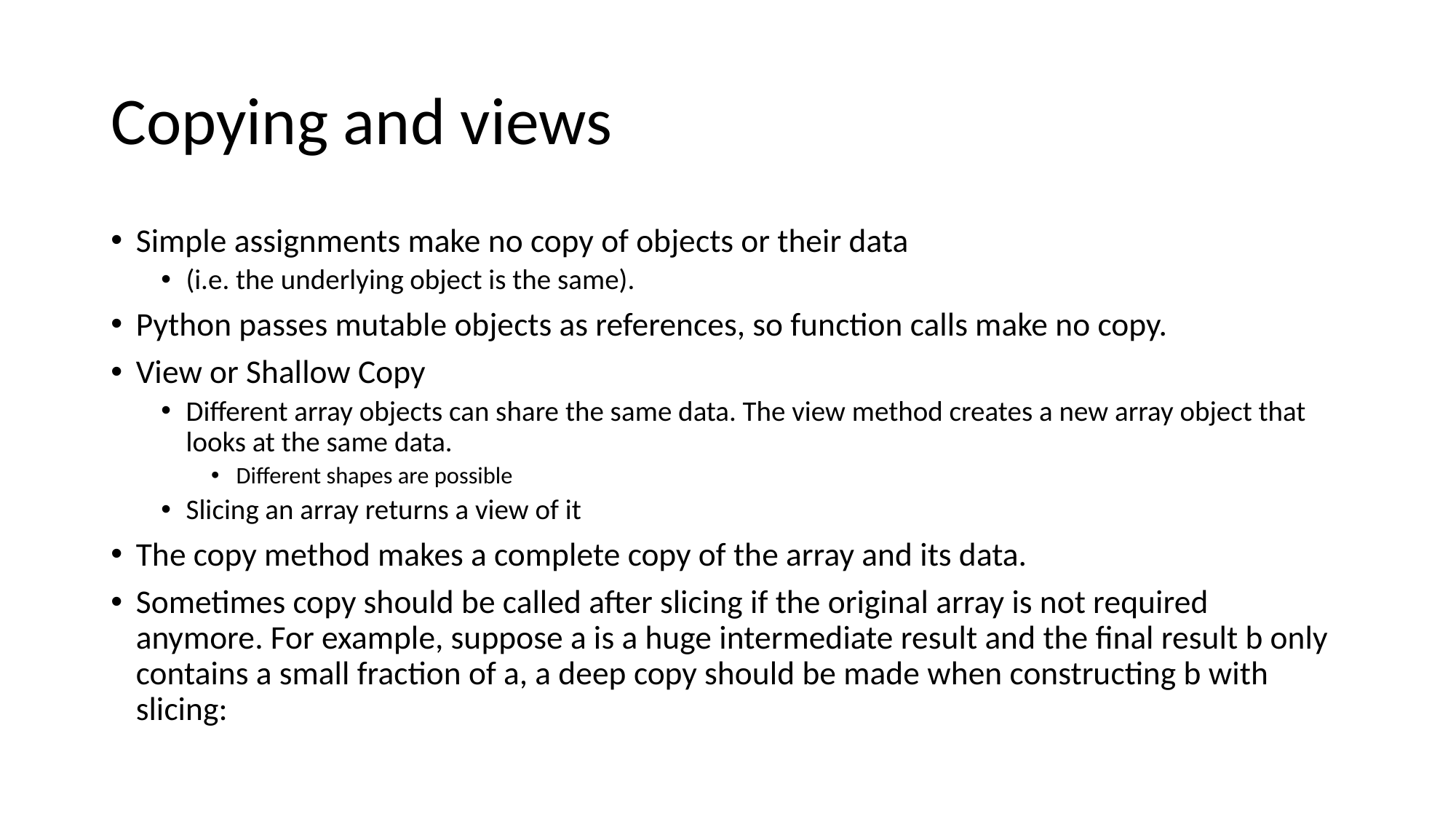

# Copying and views
Simple assignments make no copy of objects or their data
(i.e. the underlying object is the same).
Python passes mutable objects as references, so function calls make no copy.
View or Shallow Copy
Different array objects can share the same data. The view method creates a new array object that looks at the same data.
Different shapes are possible
Slicing an array returns a view of it
The copy method makes a complete copy of the array and its data.
Sometimes copy should be called after slicing if the original array is not required anymore. For example, suppose a is a huge intermediate result and the final result b only contains a small fraction of a, a deep copy should be made when constructing b with slicing: